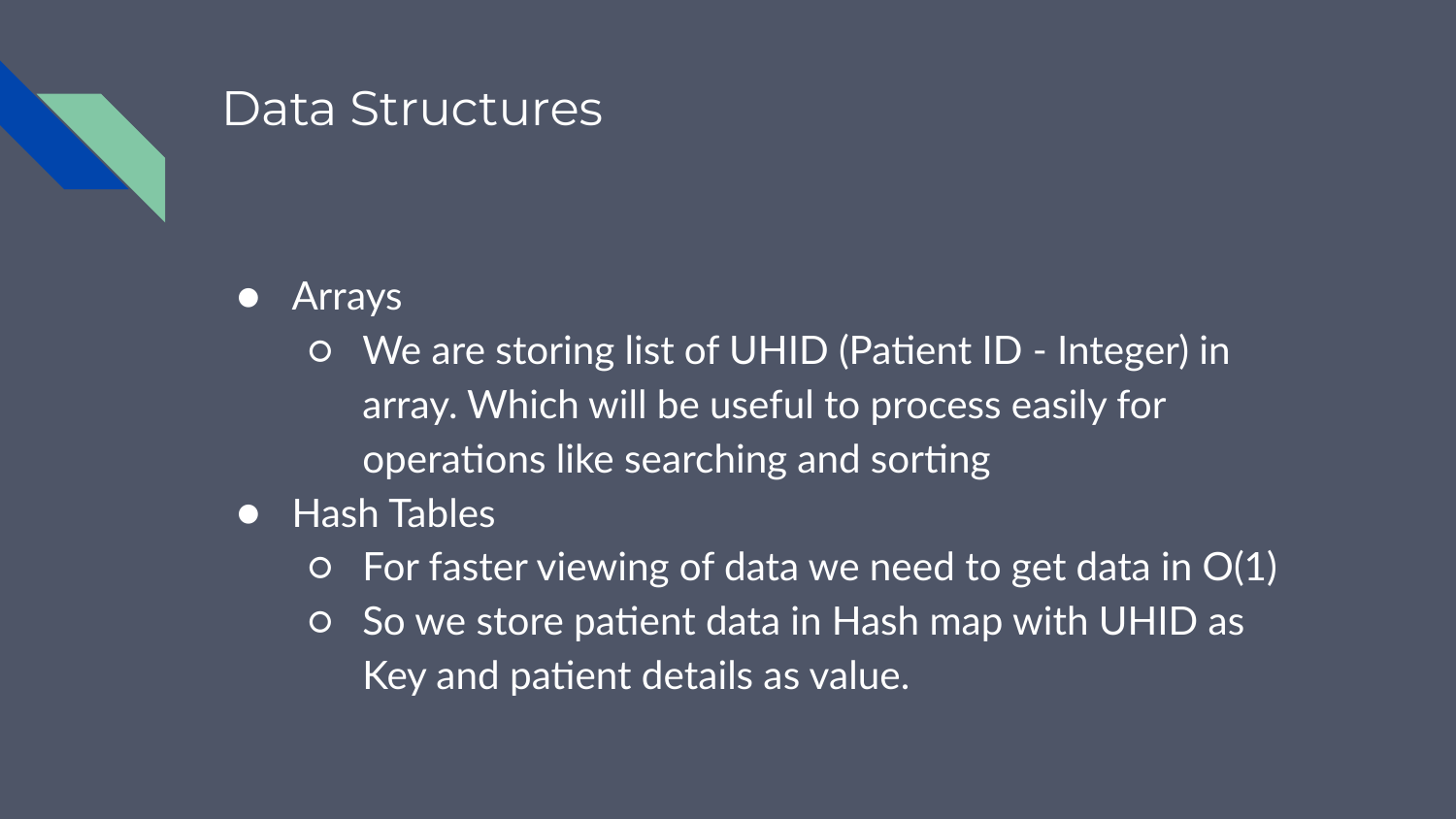

# Data Structures
Arrays
We are storing list of UHID (Patient ID - Integer) in array. Which will be useful to process easily for operations like searching and sorting
Hash Tables
For faster viewing of data we need to get data in O(1)
So we store patient data in Hash map with UHID as Key and patient details as value.